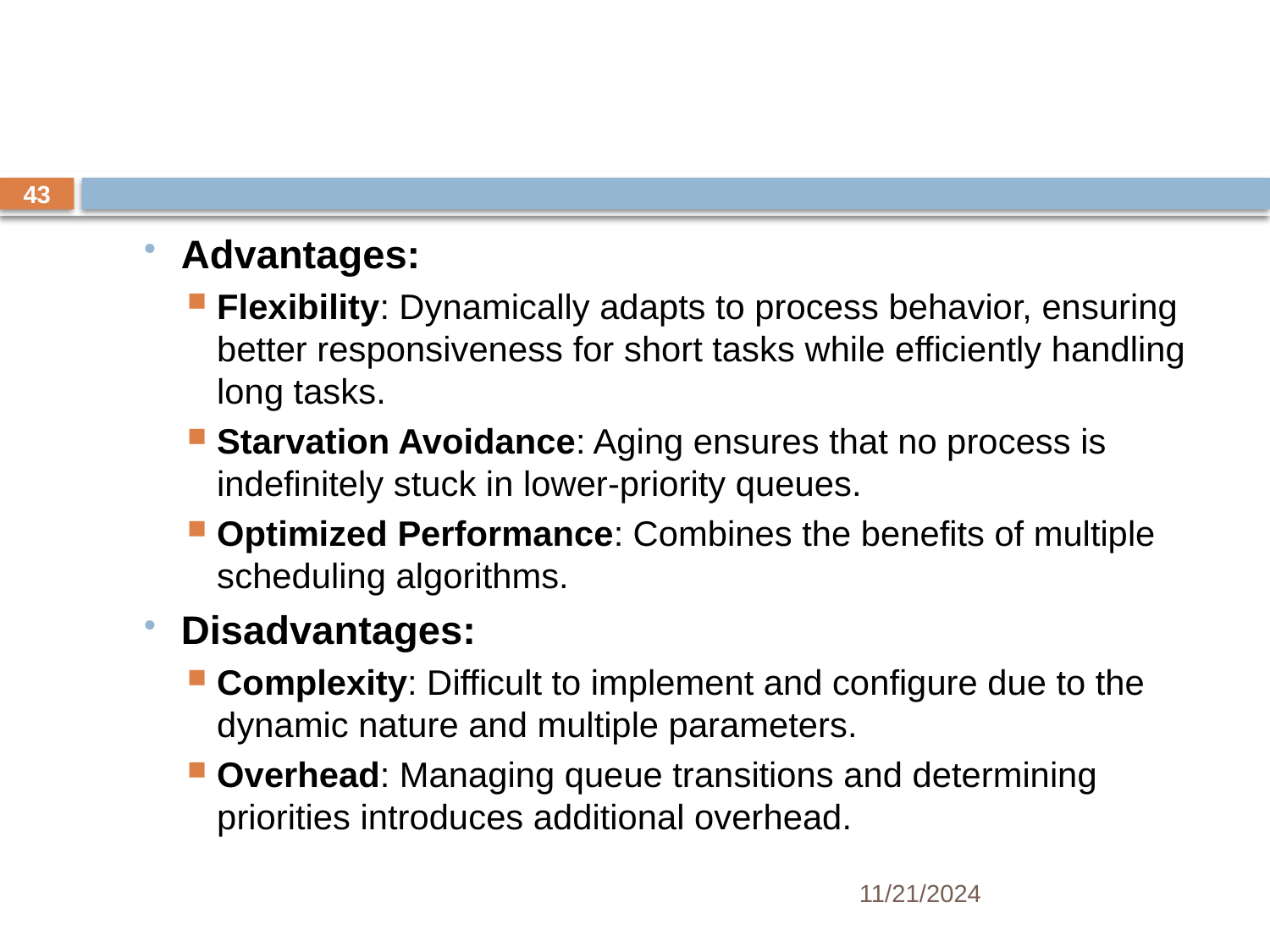

#
43
Advantages:
Flexibility: Dynamically adapts to process behavior, ensuring better responsiveness for short tasks while efficiently handling long tasks.
Starvation Avoidance: Aging ensures that no process is indefinitely stuck in lower-priority queues.
Optimized Performance: Combines the benefits of multiple scheduling algorithms.
Disadvantages:
Complexity: Difficult to implement and configure due to the dynamic nature and multiple parameters.
Overhead: Managing queue transitions and determining priorities introduces additional overhead.
11/21/2024